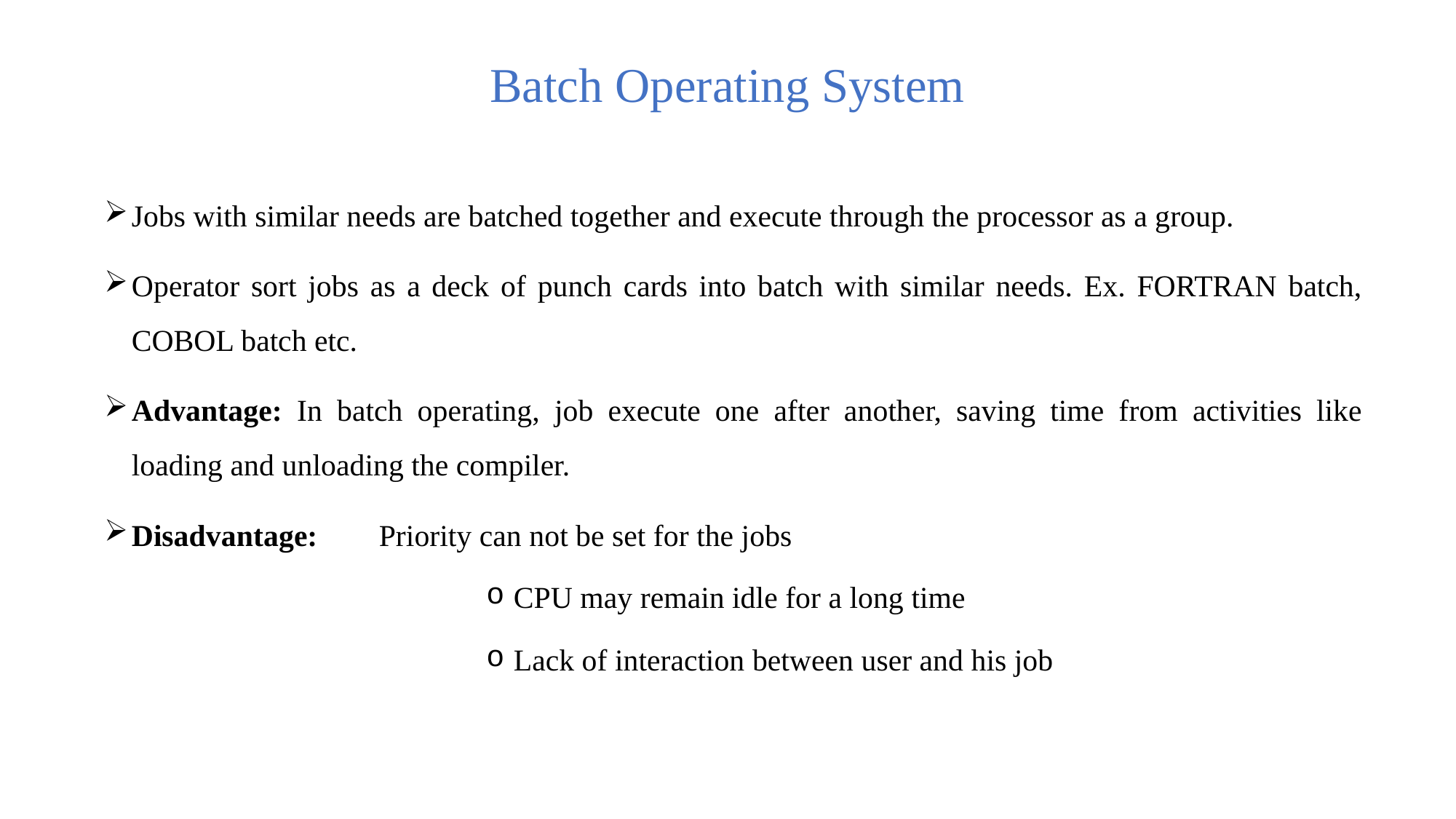

# Batch Operating System
Jobs with similar needs are batched together and execute through the processor as a group.
Operator sort jobs as a deck of punch cards into batch with similar needs. Ex. FORTRAN batch, COBOL batch etc.
Advantage: In batch operating, job execute one after another, saving time from activities like loading and unloading the compiler.
Disadvantage:        Priority can not be set for the jobs
CPU may remain idle for a long time
Lack of interaction between user and his job